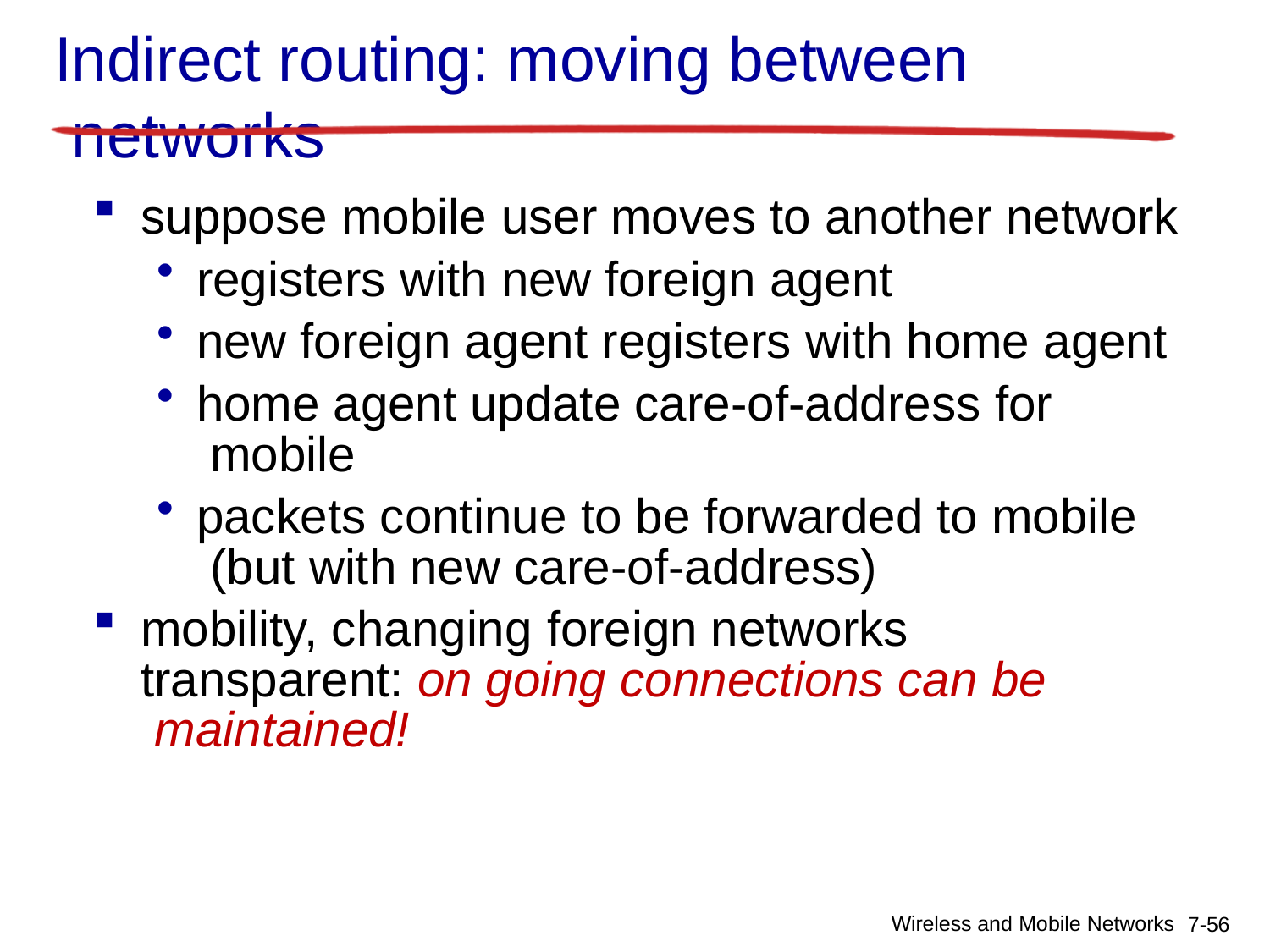

# Indirect routing: moving between  networks

suppose mobile user moves to another network
registers with new foreign agent
new foreign agent registers with home agent
home agent update care-of-address for  mobile
packets continue to be forwarded to mobile  (but with new care-of-address)
mobility, changing foreign networks  transparent: on going connections can be  maintained!
Wireless and Mobile Networks
7-56